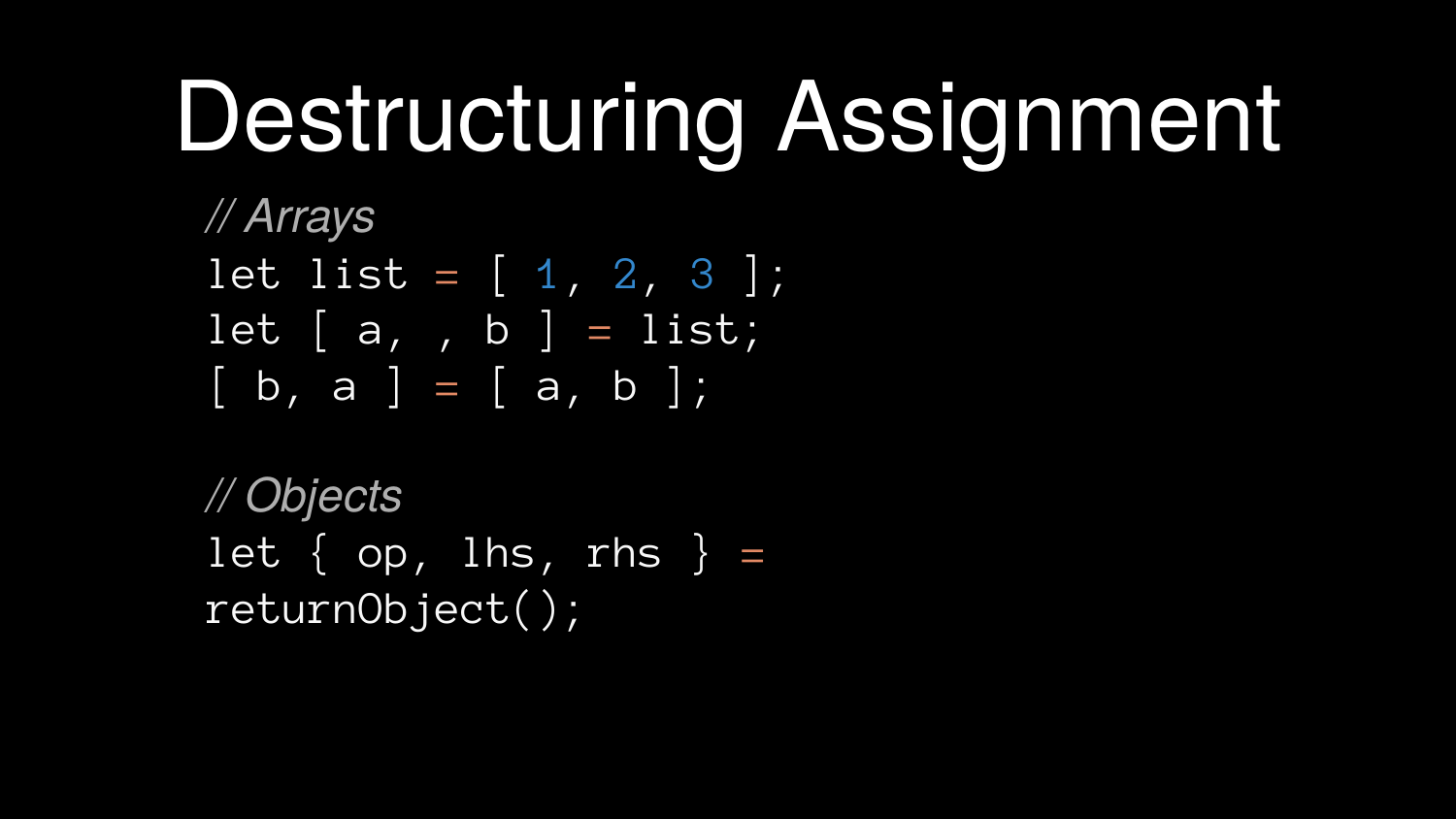

# Destructuring Assignment
// Arrays
let list = [ 1, 2, 3 ];
let [ a, , b ] = list;
[ b, a ] = [ a, b ];

// Objects
let { op, lhs, rhs } = returnObject();